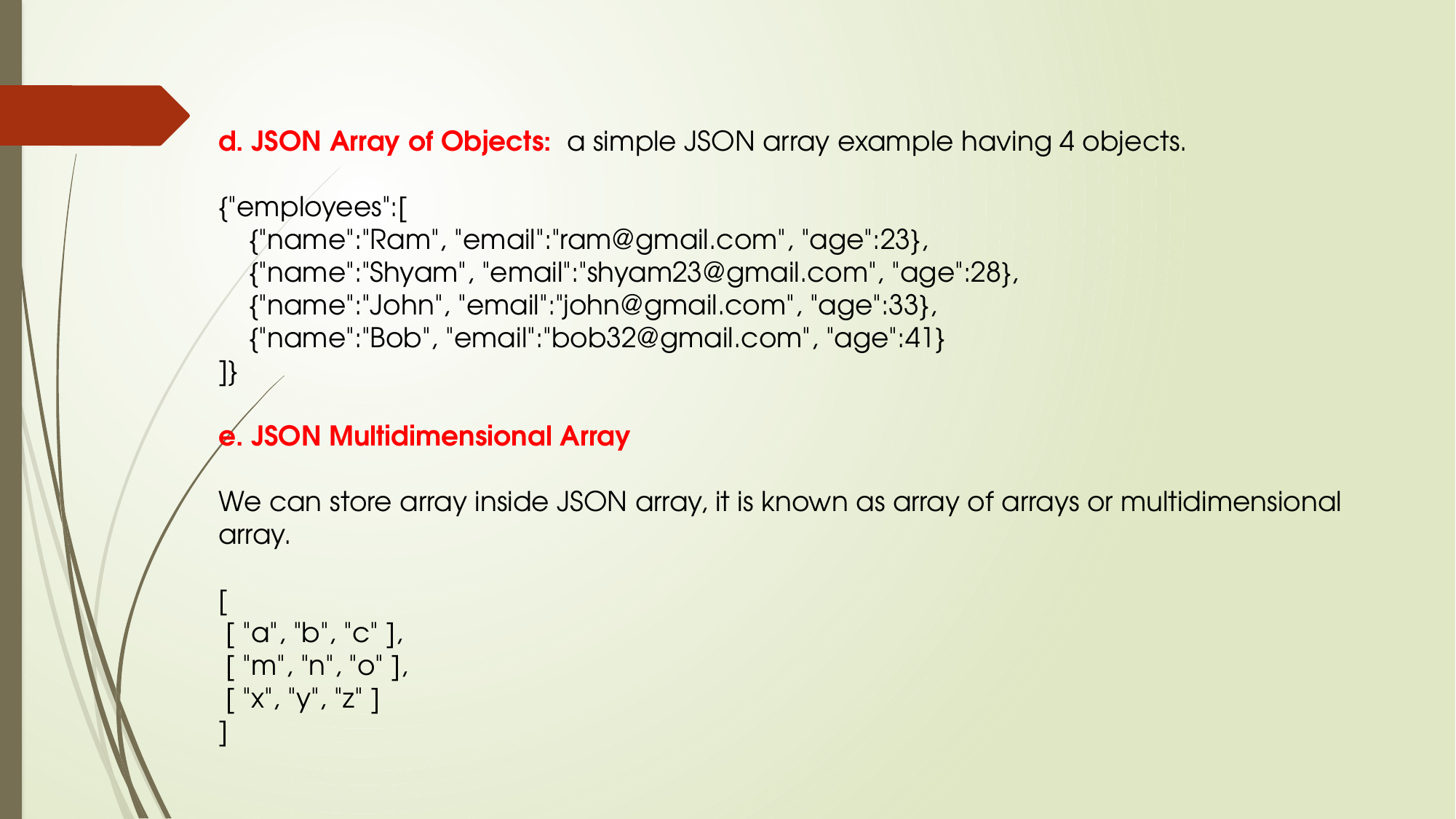

d. JSON Array of Objects:  a simple JSON array example having 4 objects.

{"employees":[
    {"name":"Ram", "email":"ram@gmail.com", "age":23},
    {"name":"Shyam", "email":"shyam23@gmail.com", "age":28},
    {"name":"John", "email":"john@gmail.com", "age":33},
    {"name":"Bob", "email":"bob32@gmail.com", "age":41}
]}

e. JSON Multidimensional Array

We can store array inside JSON array, it is known as array of arrays or multidimensional array.

[
 [ "a", "b", "c" ],
 [ "m", "n", "o" ],
 [ "x", "y", "z" ]
]